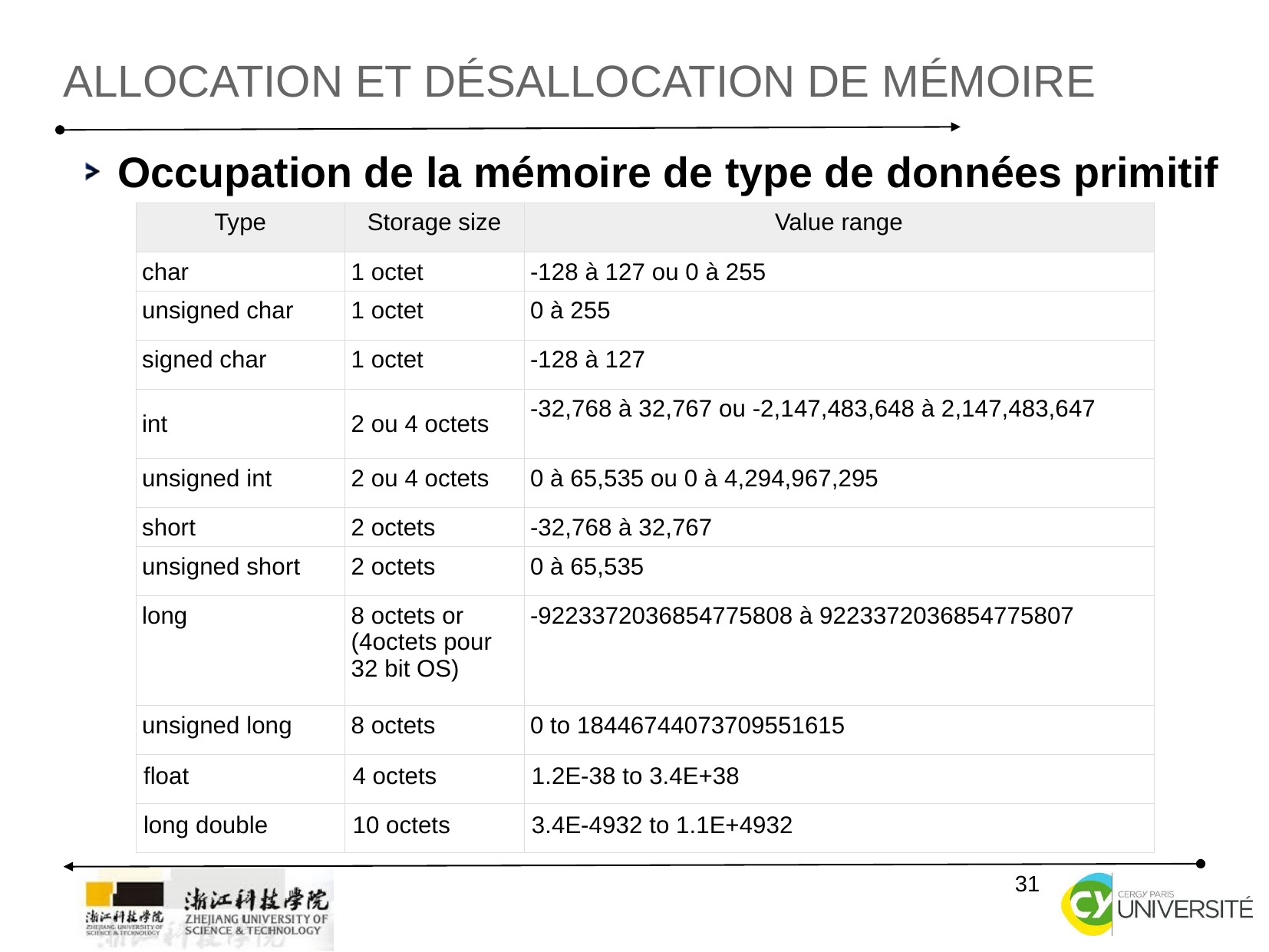

Allocation et désallocation de mémoire
Occupation de la mémoire de type de données primitif
| Type | Storage size | Value range |
| --- | --- | --- |
| char | 1 octet | -128 à 127 ou 0 à 255 |
| unsigned char | 1 octet | 0 à 255 |
| signed char | 1 octet | -128 à 127 |
| int | 2 ou 4 octets | -32,768 à 32,767 ou -2,147,483,648 à 2,147,483,647 |
| unsigned int | 2 ou 4 octets | 0 à 65,535 ou 0 à 4,294,967,295 |
| short | 2 octets | -32,768 à 32,767 |
| unsigned short | 2 octets | 0 à 65,535 |
| long | 8 octets or (4octets pour 32 bit OS) | -9223372036854775808 à 9223372036854775807 |
| unsigned long | 8 octets | 0 to 18446744073709551615 |
| float | 4 octets | 1.2E-38 to 3.4E+38 |
| long double | 10 octets | 3.4E-4932 to 1.1E+4932 |